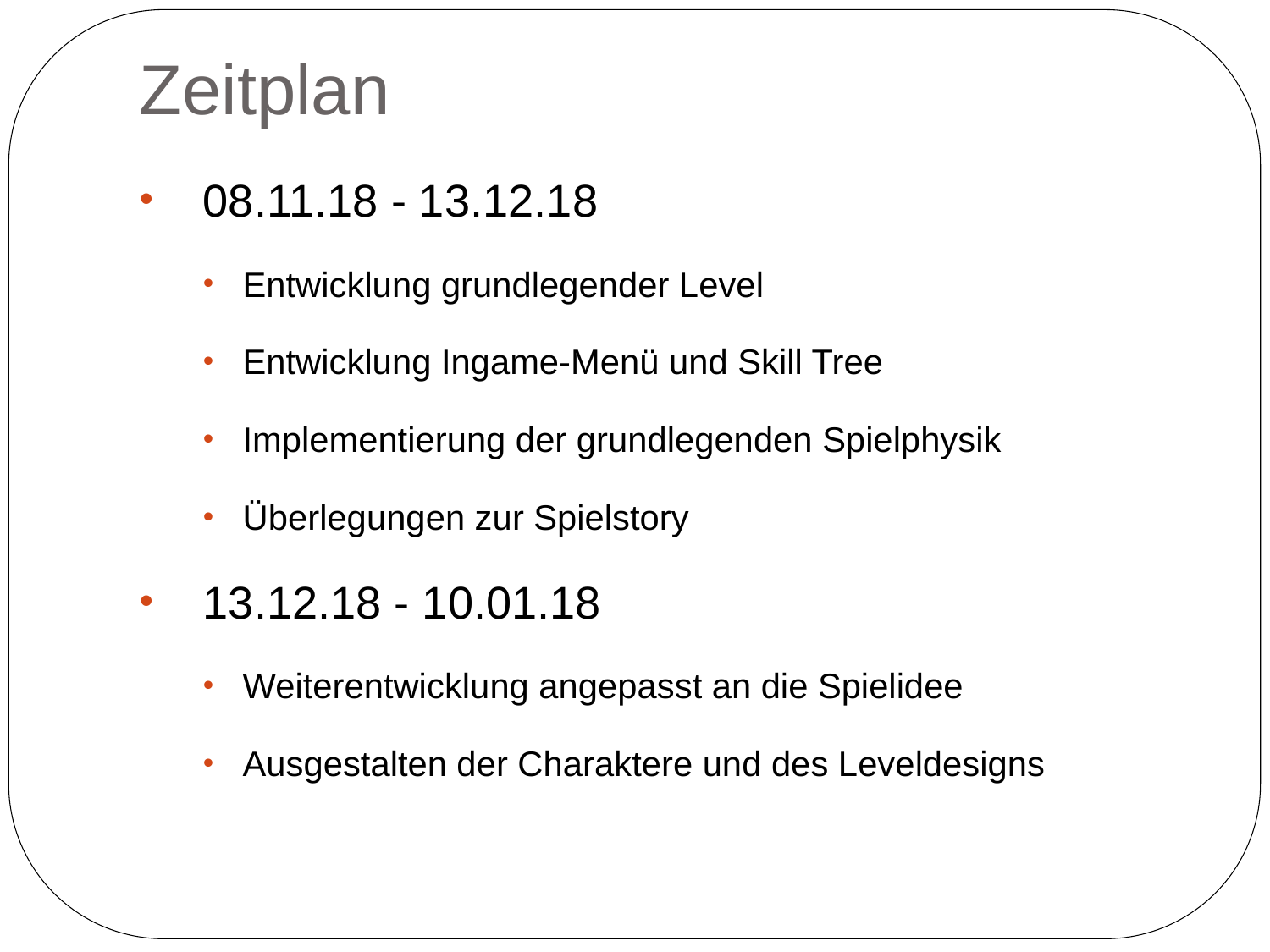

# Zeitplan
08.11.18 - 13.12.18
Entwicklung grundlegender Level
Entwicklung Ingame-Menü und Skill Tree
Implementierung der grundlegenden Spielphysik
Überlegungen zur Spielstory
13.12.18 - 10.01.18
Weiterentwicklung angepasst an die Spielidee
Ausgestalten der Charaktere und des Leveldesigns